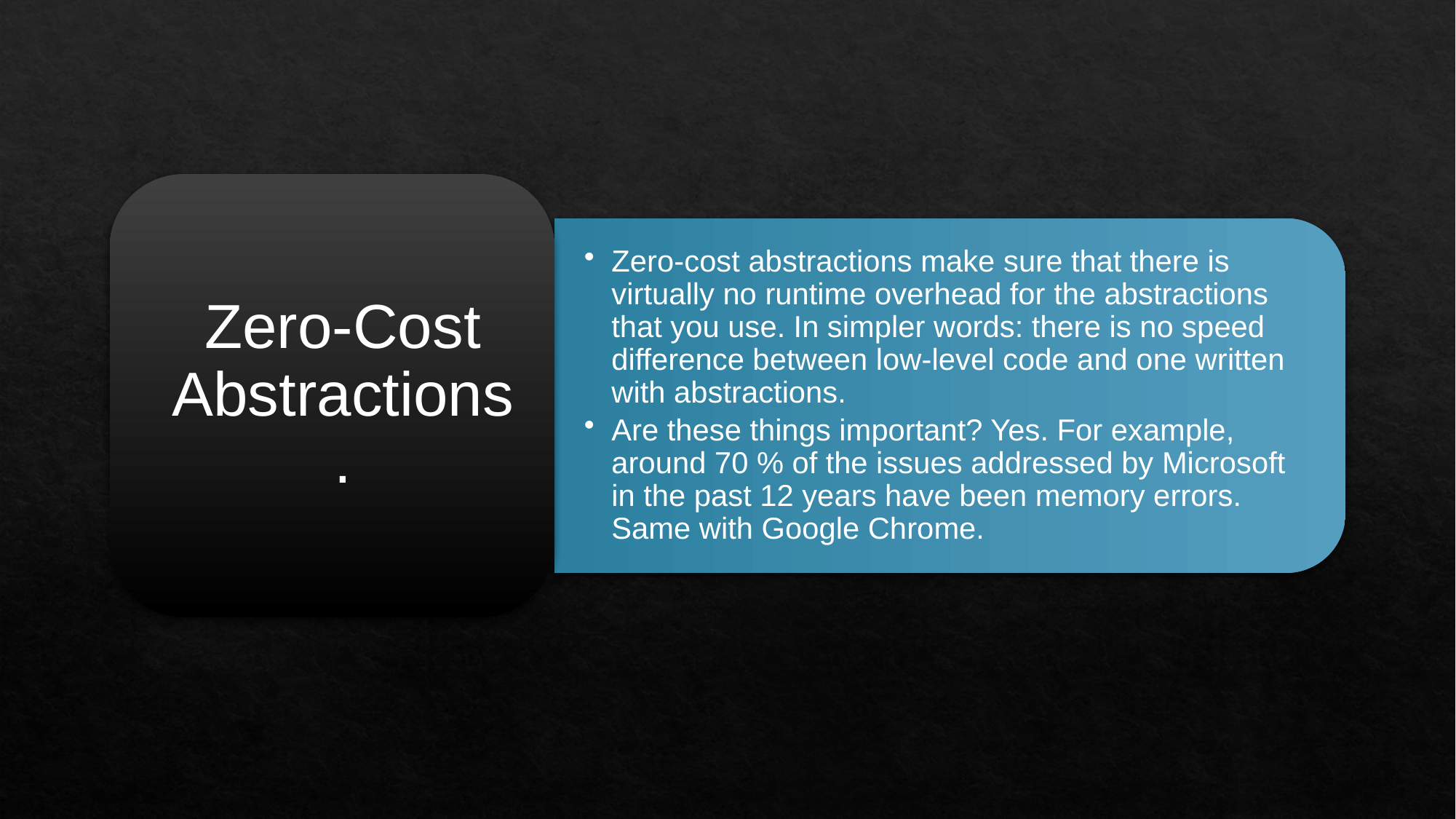

Zero-cost abstractions make sure that there is virtually no runtime overhead for the abstractions that you use. In simpler words: there is no speed difference between low-level code and one written with abstractions.
Are these things important? Yes. For example, around 70 % of the issues addressed by Microsoft in the past 12 years have been memory errors. Same with Google Chrome.
Zero-Cost Abstractions.